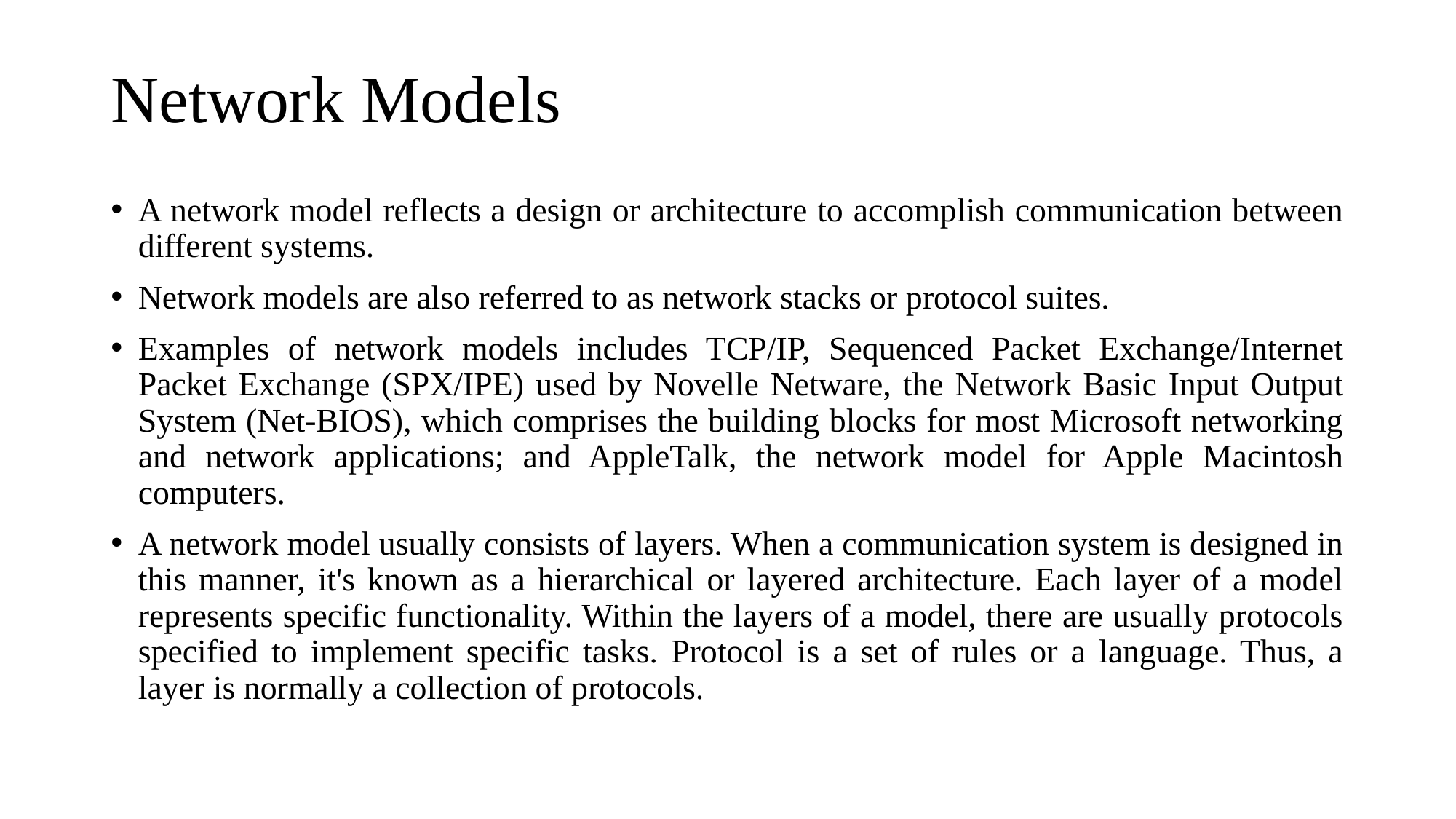

# Network Models
A network model reflects a design or architecture to accomplish communication between different systems.
Network models are also referred to as network stacks or protocol suites.
Examples of network models includes TCP/IP, Sequenced Packet Exchange/Internet Packet Exchange (SPX/IPE) used by Novelle Netware, the Network Basic Input Output System (Net-BIOS), which comprises the building blocks for most Microsoft networking and network applications; and AppleTalk, the network model for Apple Macintosh computers.
A network model usually consists of layers. When a communication system is designed in this manner, it's known as a hierarchical or layered architecture. Each layer of a model represents specific functionality. Within the layers of a model, there are usually protocols specified to implement specific tasks. Protocol is a set of rules or a language. Thus, a layer is normally a collection of protocols.